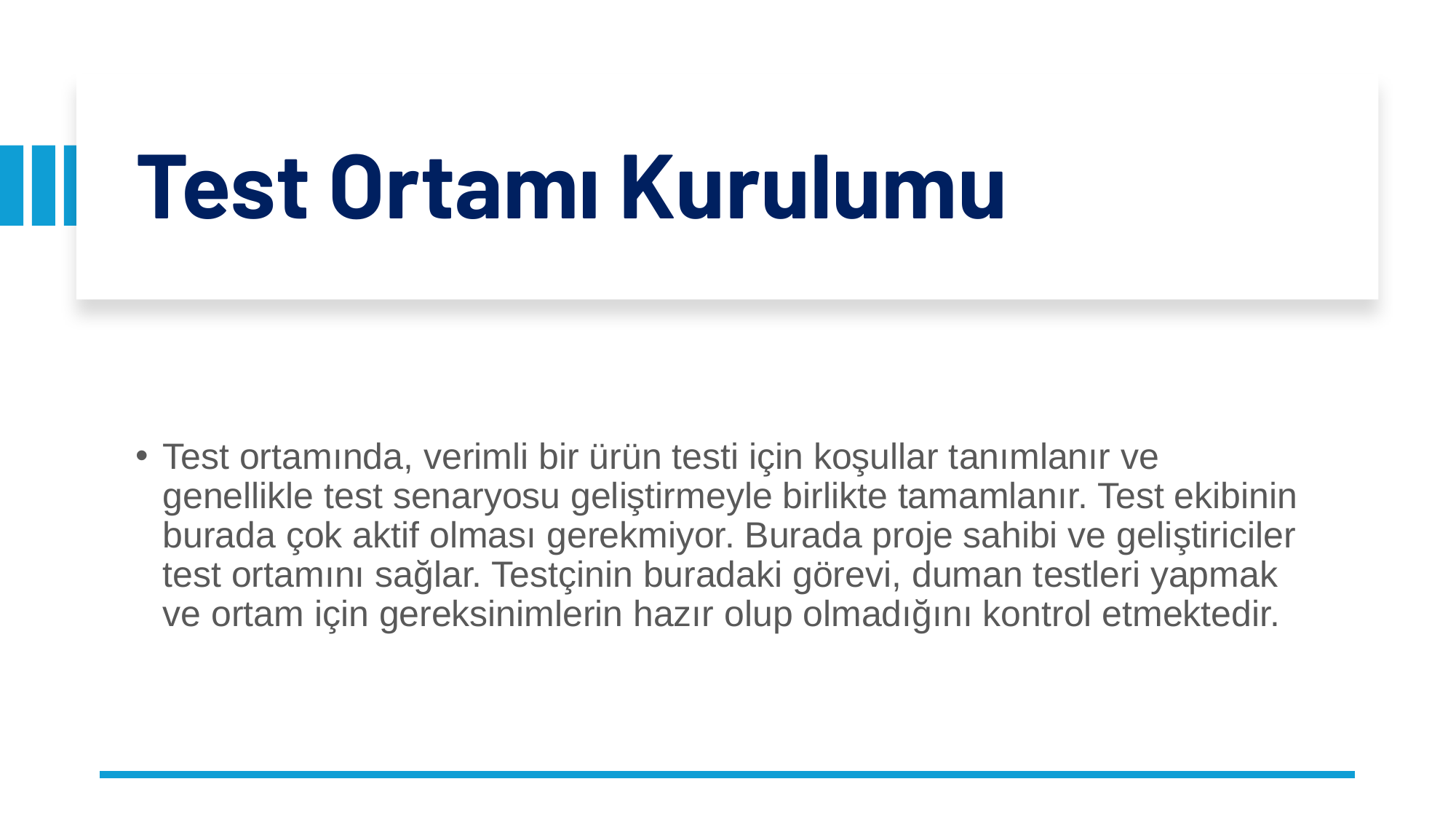

# Test Ortamı Kurulumu

Test ortamında, verimli bir ürün testi için koşullar tanımlanır ve genellikle test senaryosu geliştirmeyle birlikte tamamlanır. Test ekibinin burada çok aktif olması gerekmiyor. Burada proje sahibi ve geliştiriciler test ortamını sağlar. Testçinin buradaki görevi, duman testleri yapmak ve ortam için gereksinimlerin hazır olup olmadığını kontrol etmektedir.